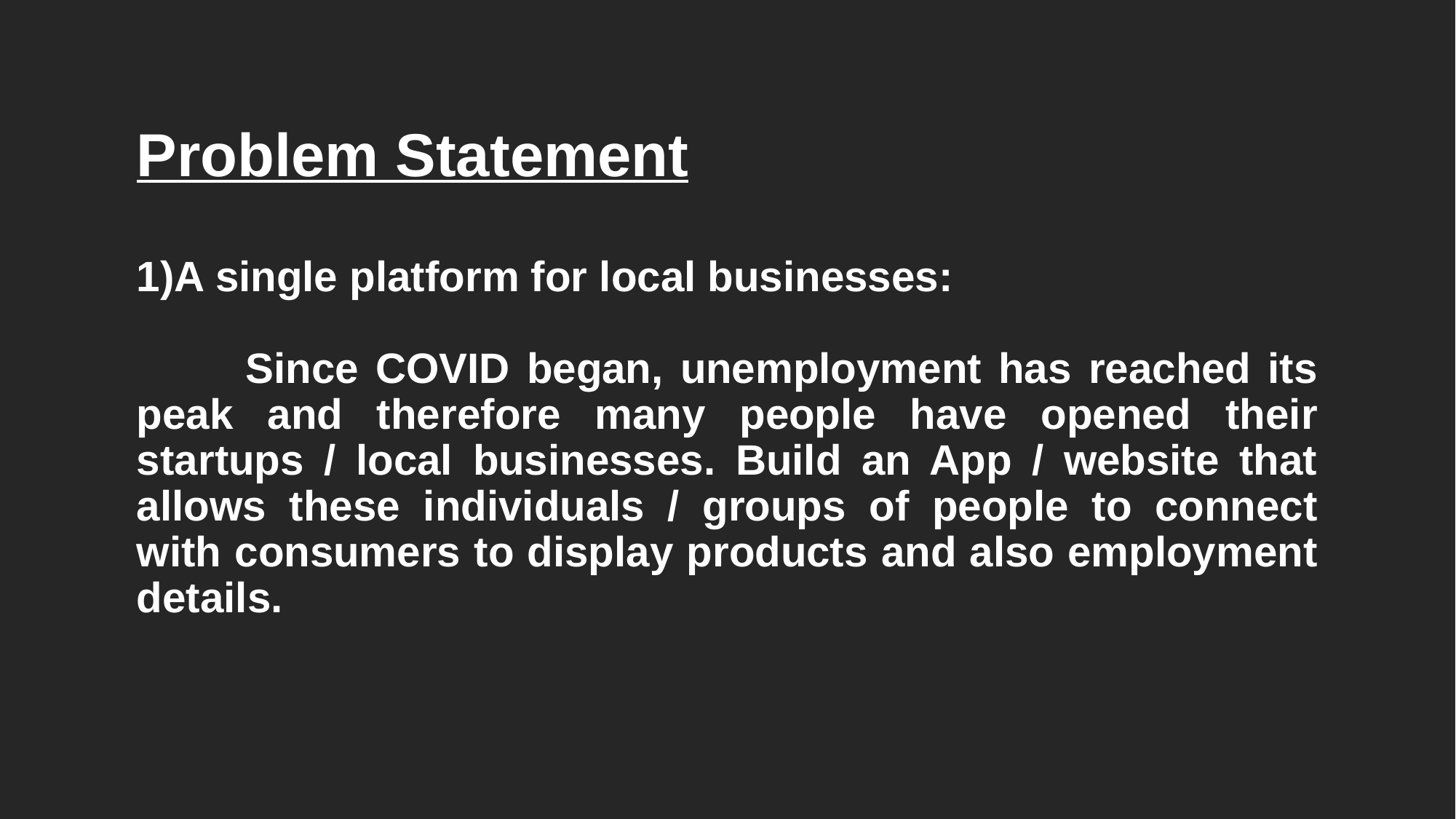

Problem Statement

1)A single platform for local businesses:

	Since COVID began, unemployment has reached its peak and therefore many people have opened their startups / local businesses. Build an App / website that allows these individuals / groups of people to connect with consumers to display products and also employment details.